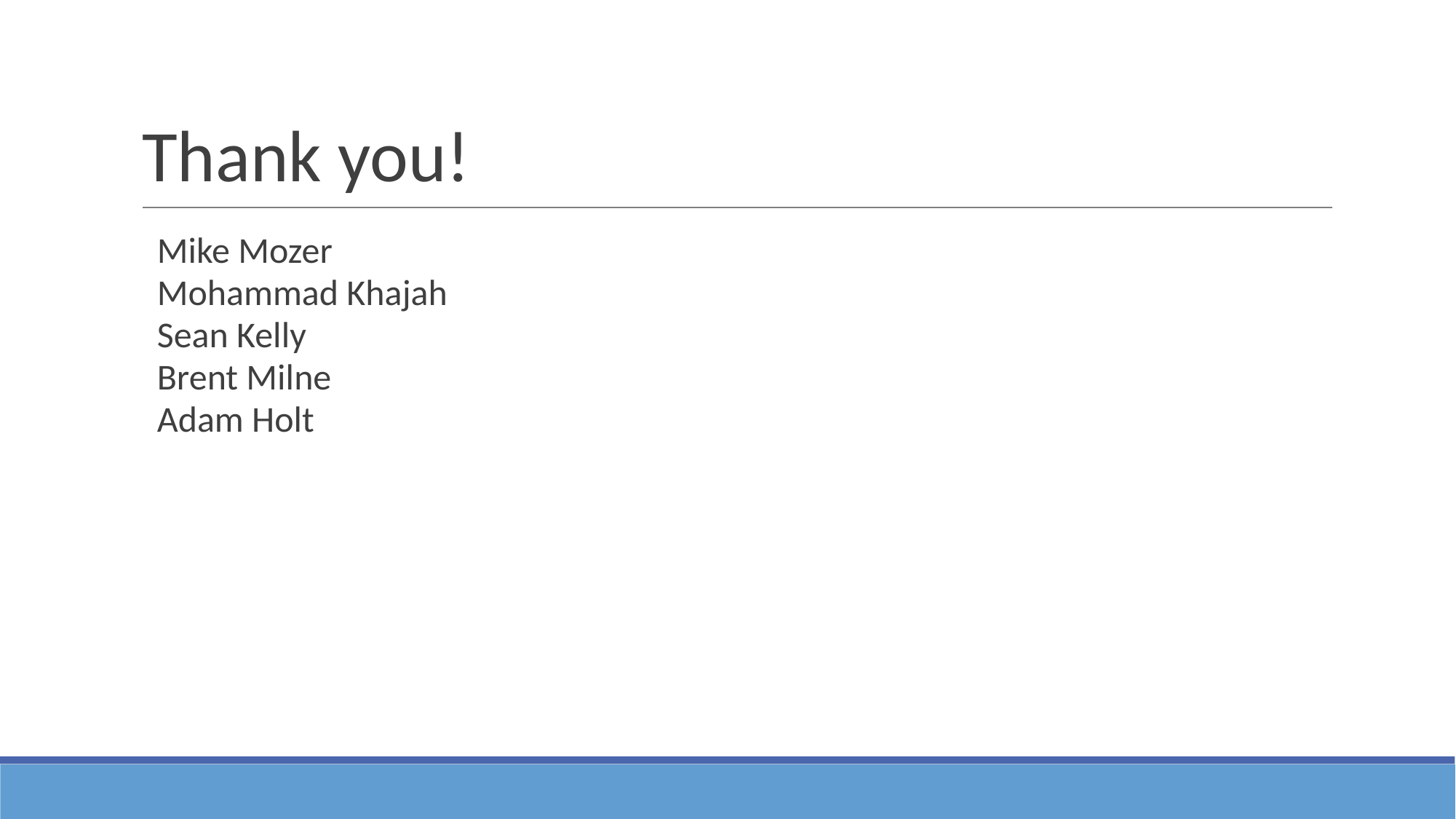

# Thank you!
Mike Mozer
Mohammad Khajah
Sean Kelly
Brent Milne
Adam Holt